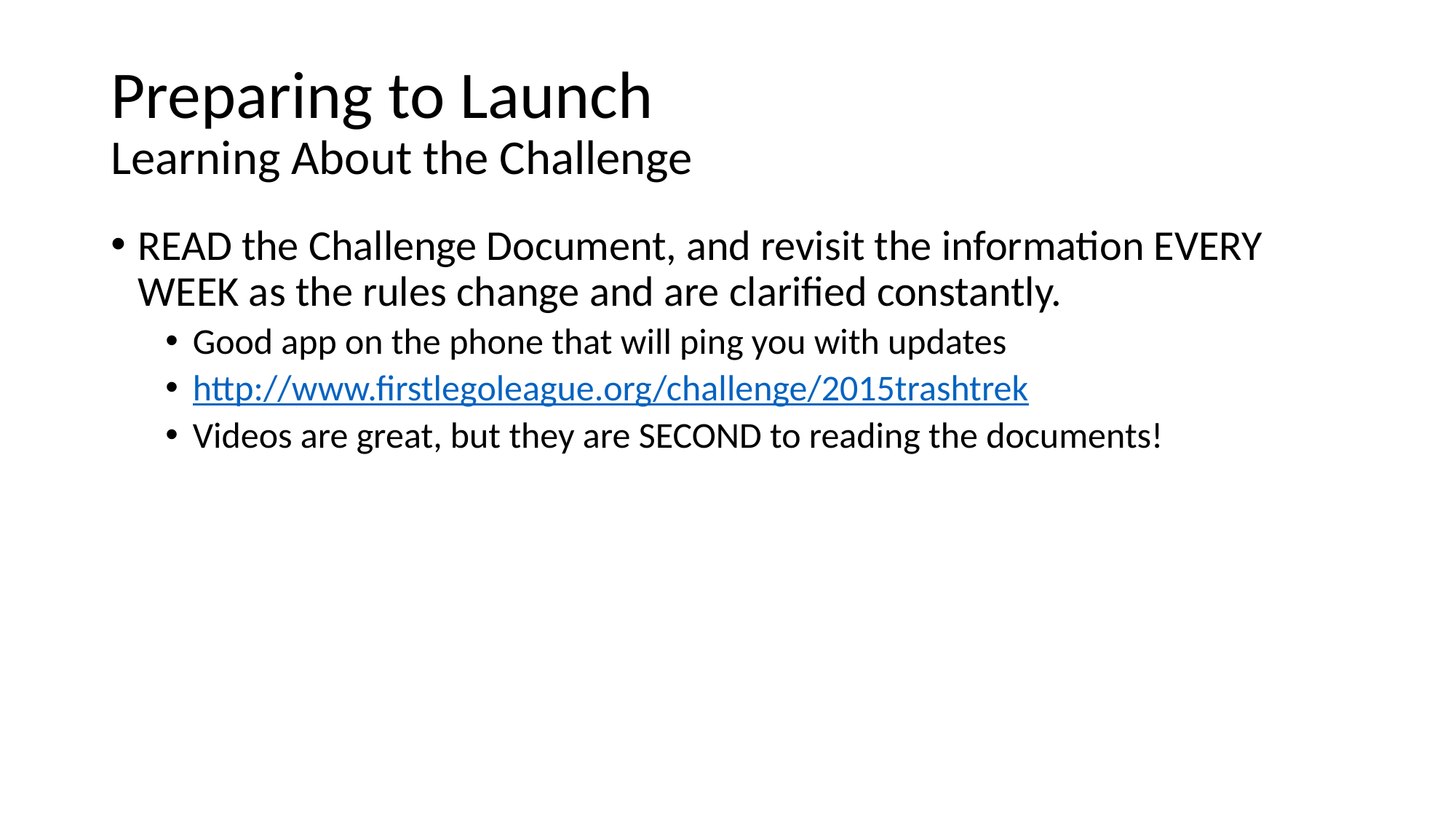

# Preparing to Launch Learning About the Challenge
READ the Challenge Document, and revisit the information EVERY WEEK as the rules change and are clarified constantly.
Good app on the phone that will ping you with updates
http://www.firstlegoleague.org/challenge/2015trashtrek
Videos are great, but they are SECOND to reading the documents!